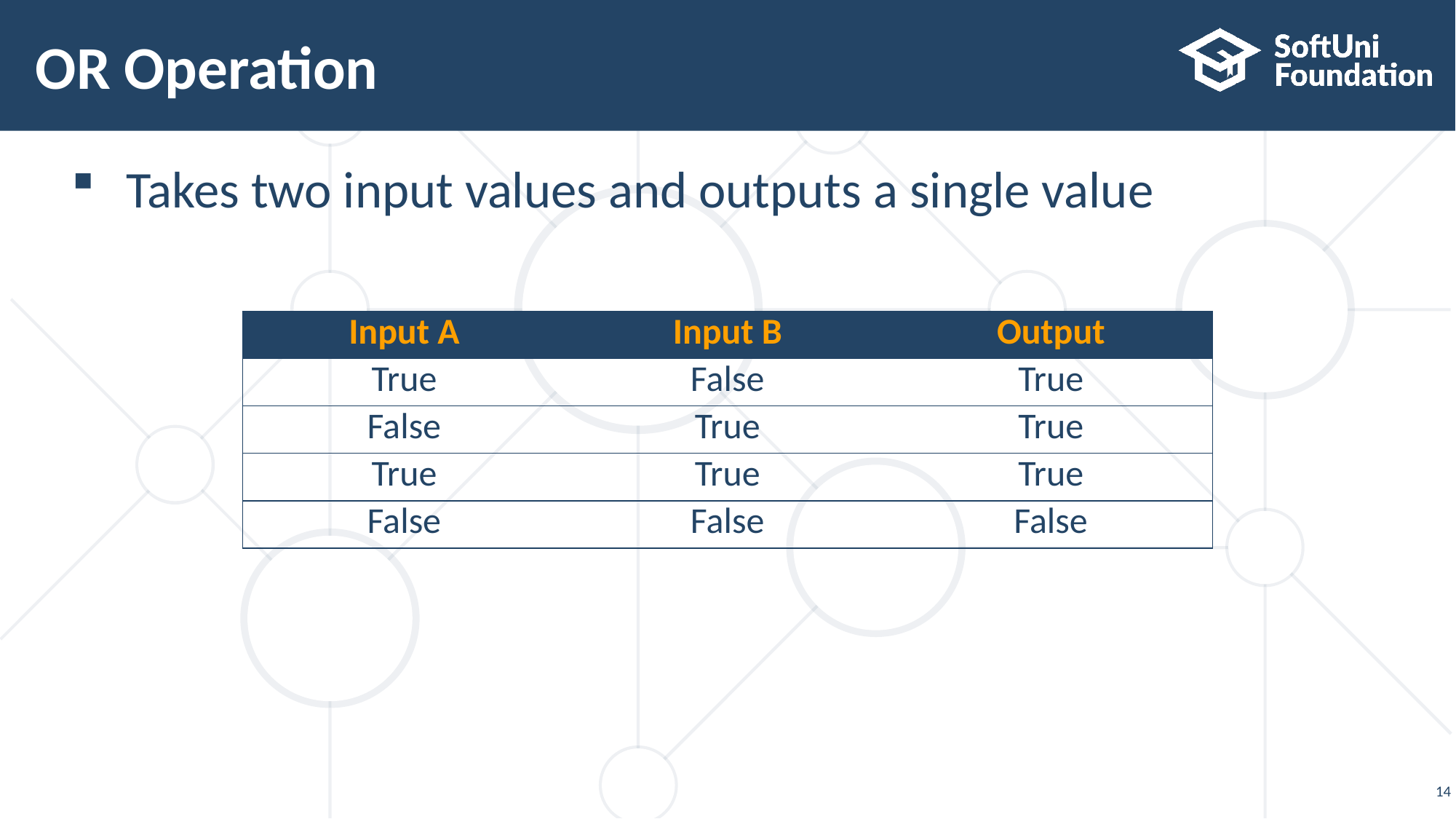

# OR Operation
Takes two input values and outputs a single value
| Input A | Input B | Output |
| --- | --- | --- |
| True | False | True |
| False | True | True |
| True | True | True |
| False | False | False |
14